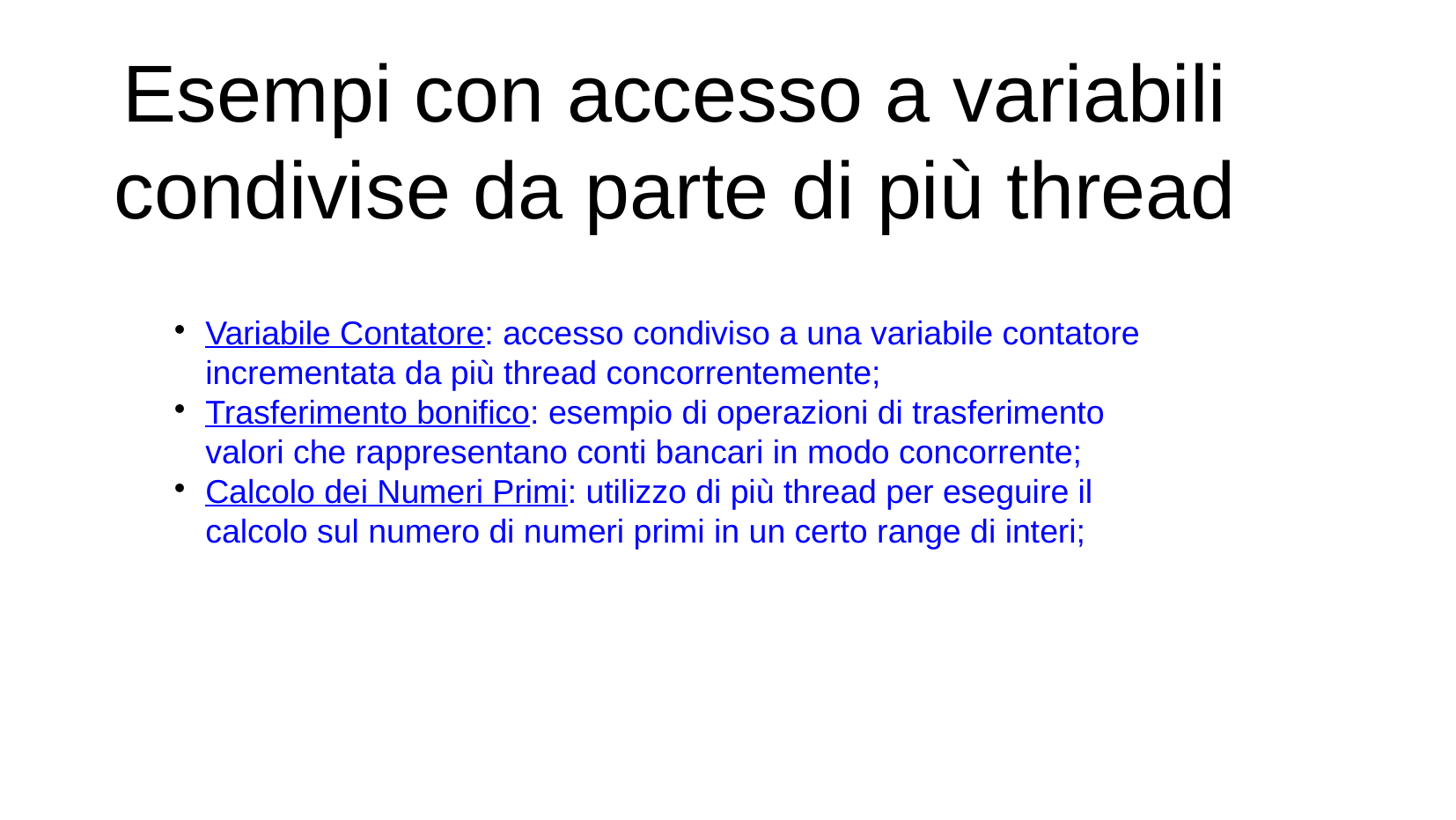

Esempi con accesso a variabili condivise da parte di più thread

Variabile Contatore: accesso condiviso a una variabile contatore incrementata da più thread concorrentemente;
Trasferimento bonifico: esempio di operazioni di trasferimento valori che rappresentano conti bancari in modo concorrente;
Calcolo dei Numeri Primi: utilizzo di più thread per eseguire il calcolo sul numero di numeri primi in un certo range di interi;